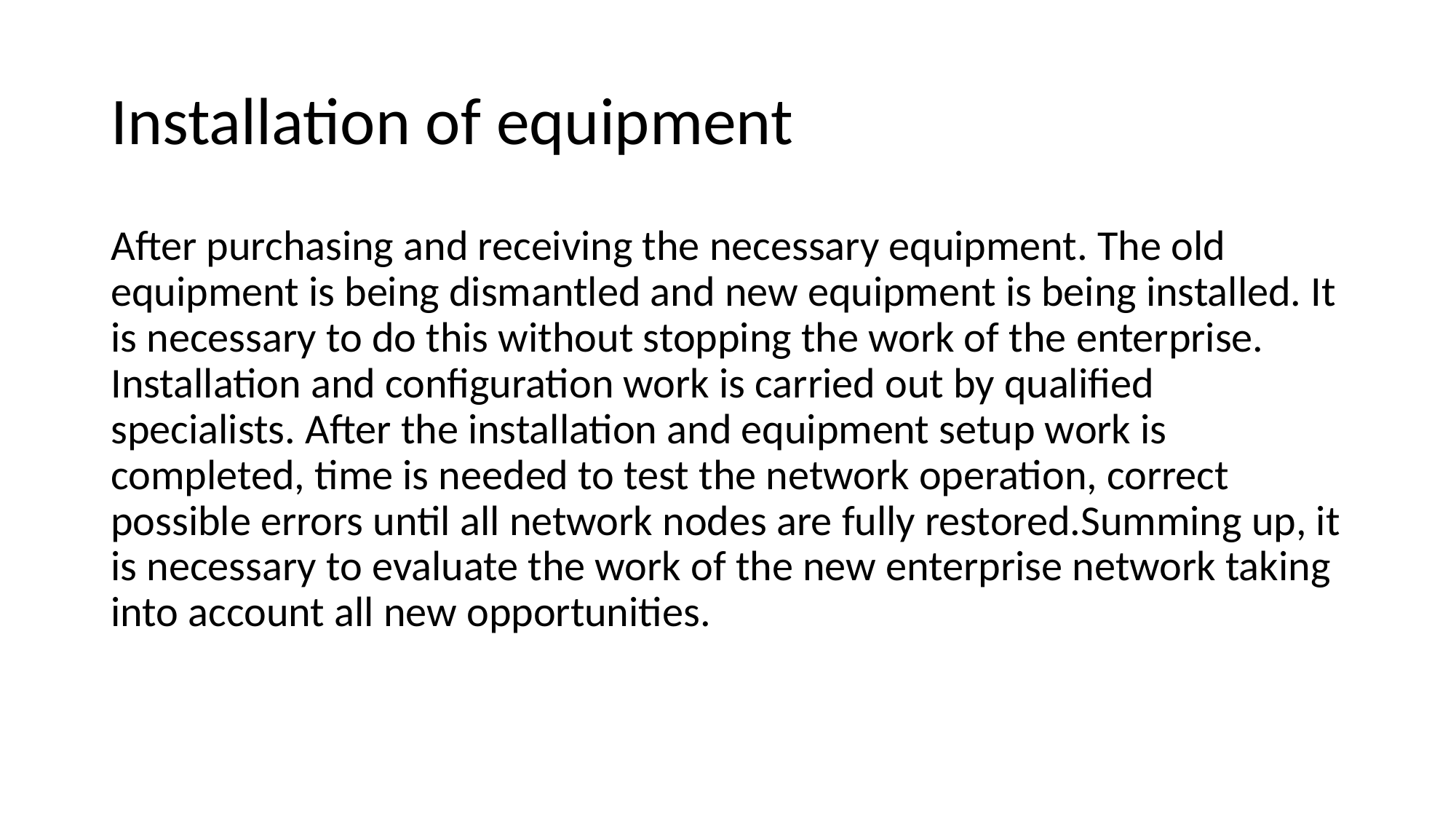

# Installation of equipment
After purchasing and receiving the necessary equipment. The old equipment is being dismantled and new equipment is being installed. It is necessary to do this without stopping the work of the enterprise. Installation and configuration work is carried out by qualified specialists. After the installation and equipment setup work is completed, time is needed to test the network operation, correct possible errors until all network nodes are fully restored.Summing up, it is necessary to evaluate the work of the new enterprise network taking into account all new opportunities.